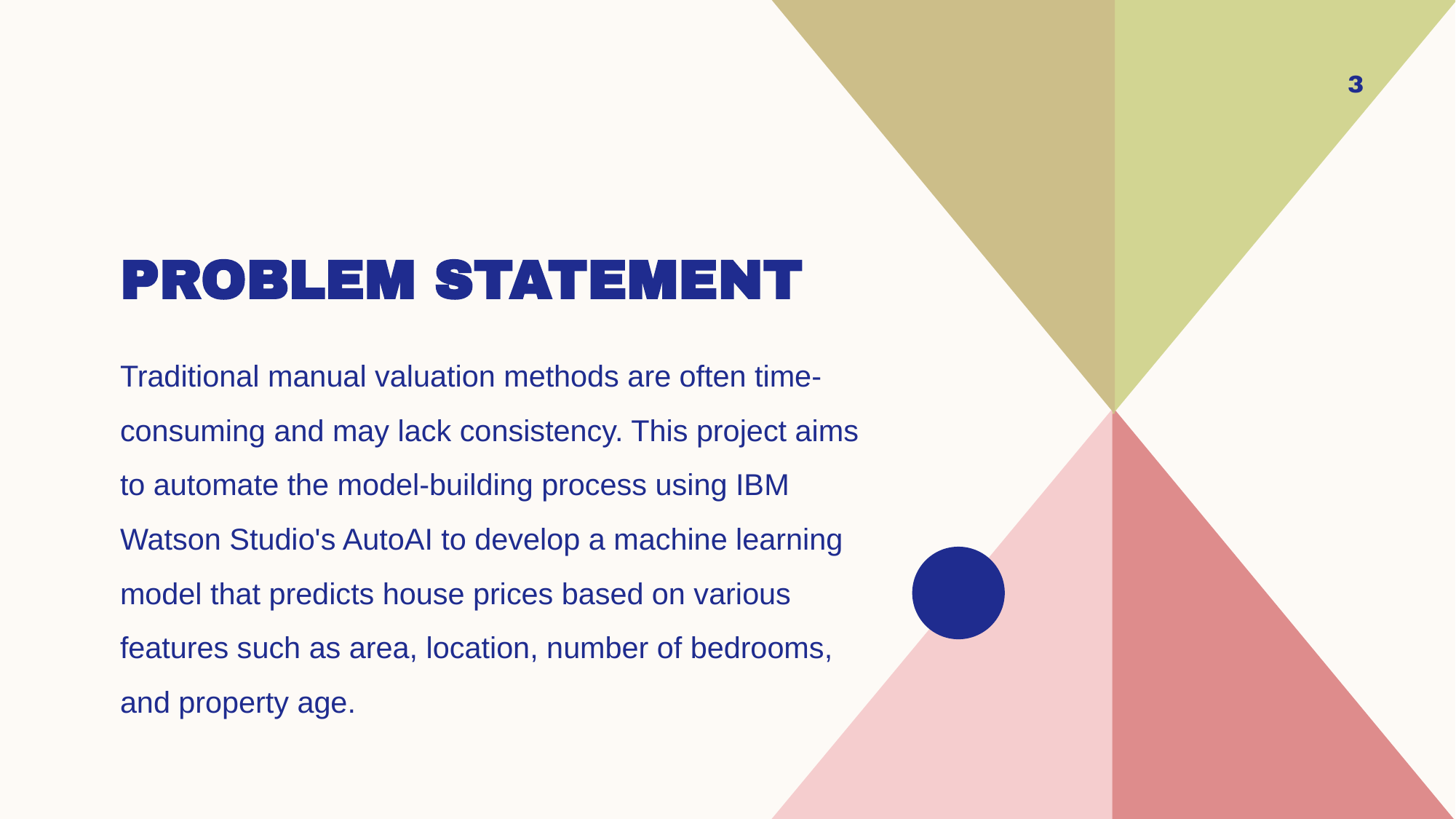

3
# Problem Statement
Traditional manual valuation methods are often time-consuming and may lack consistency. This project aims to automate the model-building process using IBM Watson Studio's AutoAI to develop a machine learning model that predicts house prices based on various features such as area, location, number of bedrooms, and property age.